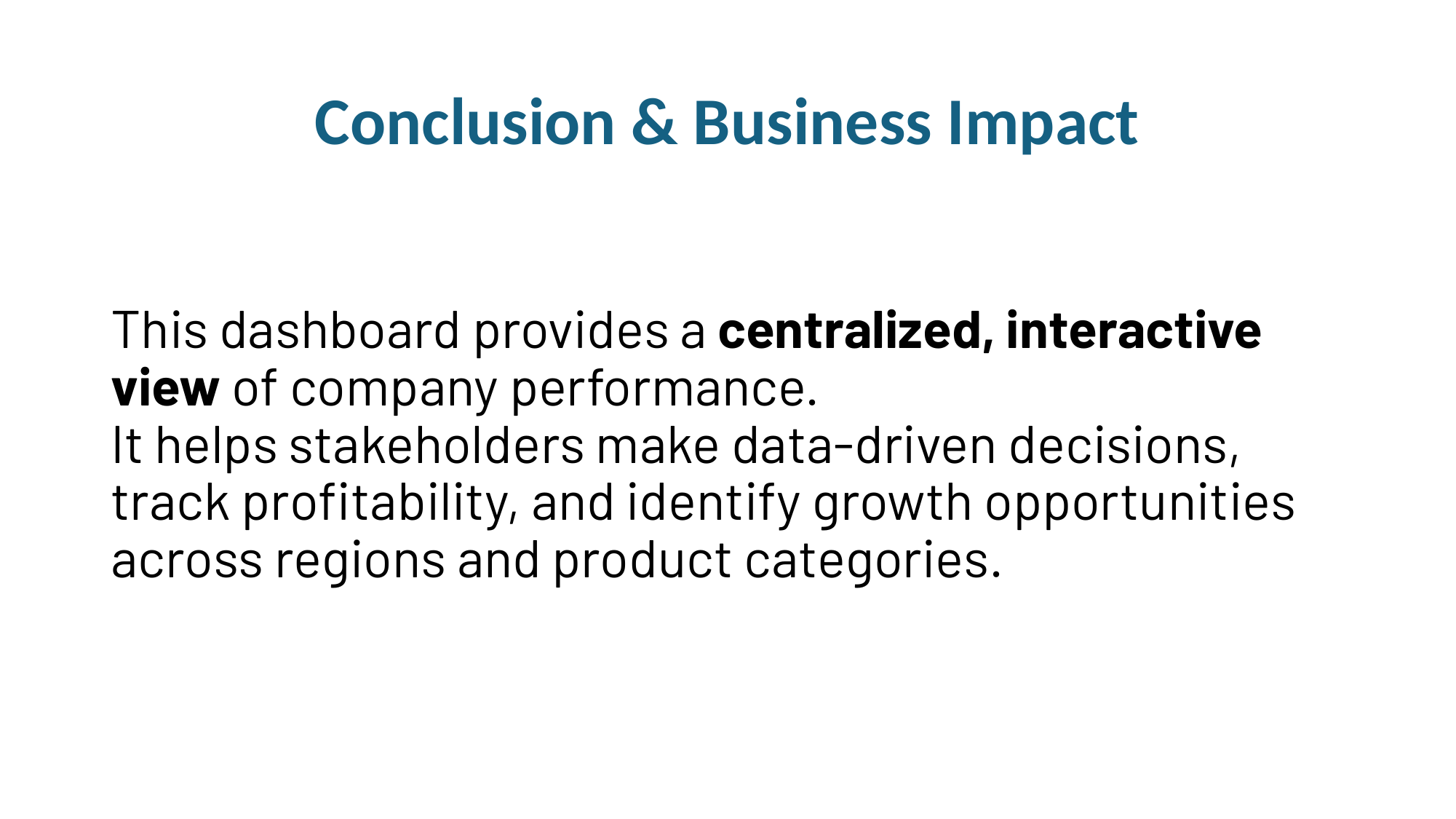

# Conclusion & Business Impact

This dashboard provides a centralized, interactive view of company performance.
It helps stakeholders make data-driven decisions, track profitability, and identify growth opportunities across regions and product categories.